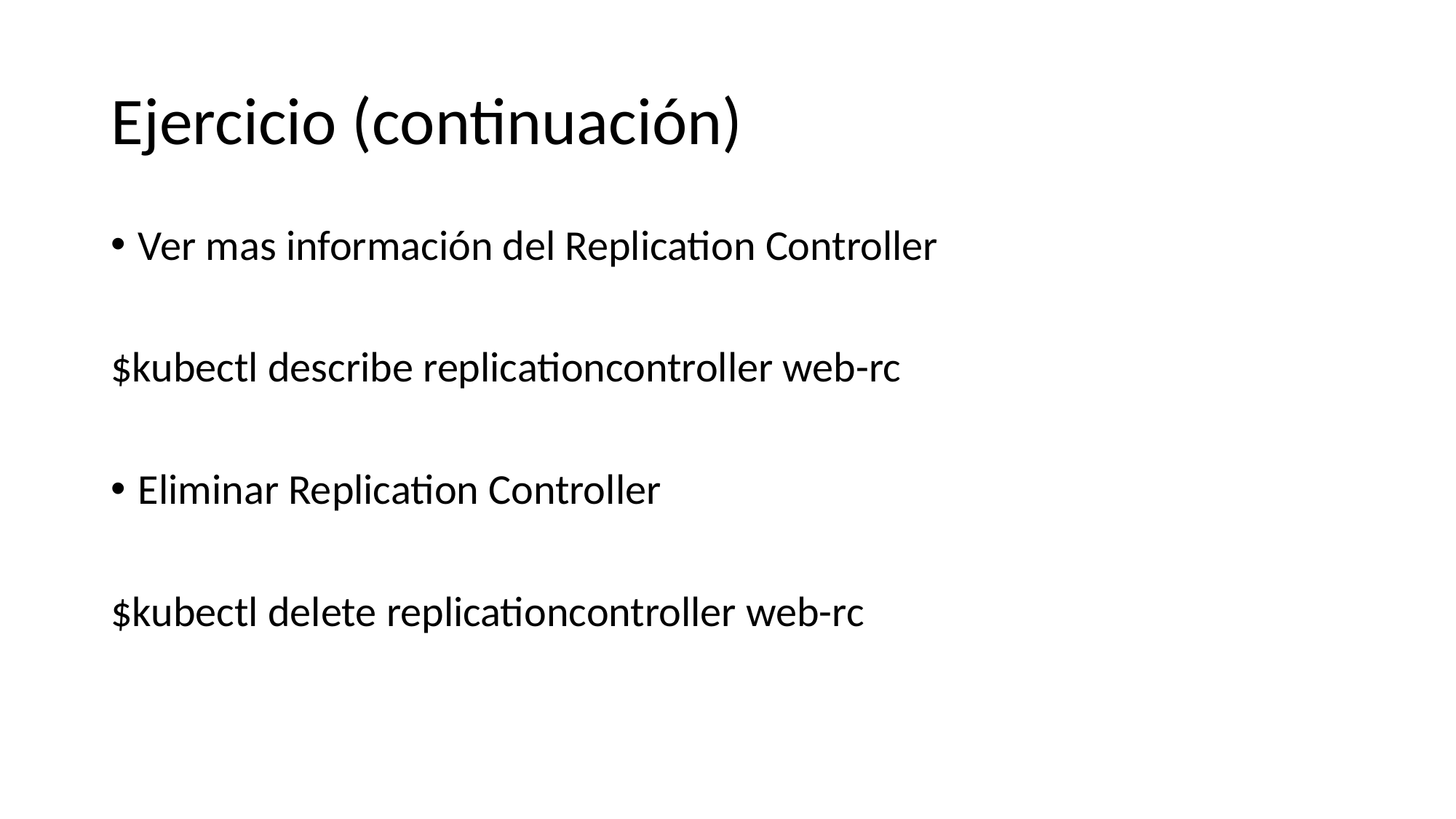

# Ejercicio (continuación)
Ver mas información del Replication Controller

$kubectl describe replicationcontroller web-rc

Eliminar Replication Controller

$kubectl delete replicationcontroller web-rc